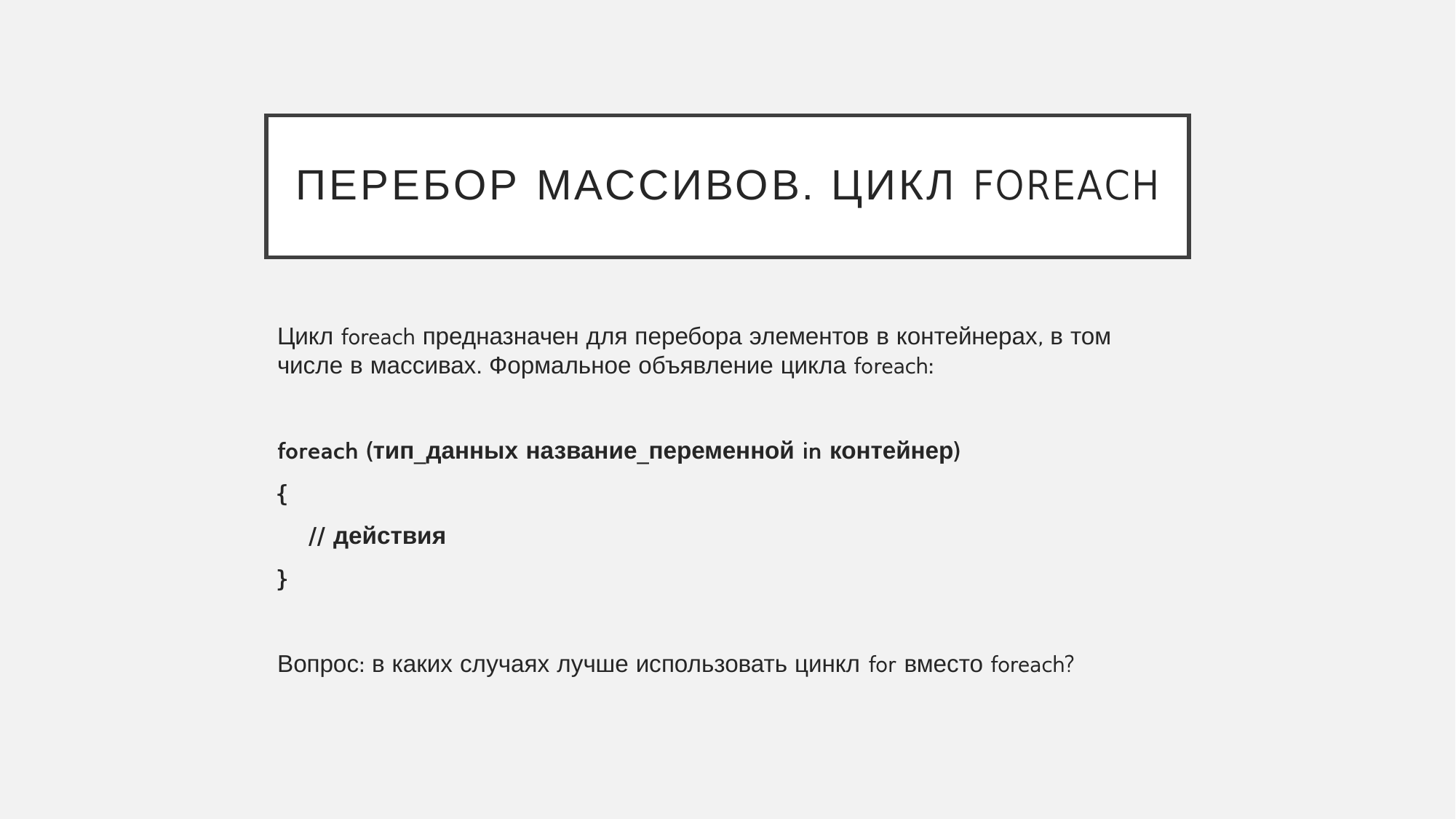

# Перебор массивов. Цикл foreach
Цикл foreach предназначен для перебора элементов в контейнерах, в том числе в массивах. Формальное объявление цикла foreach:

foreach (тип_данных название_переменной in контейнер)
{
    // действия
}

Вопрос: в каких случаях лучше использовать цинкл for вместо foreach?